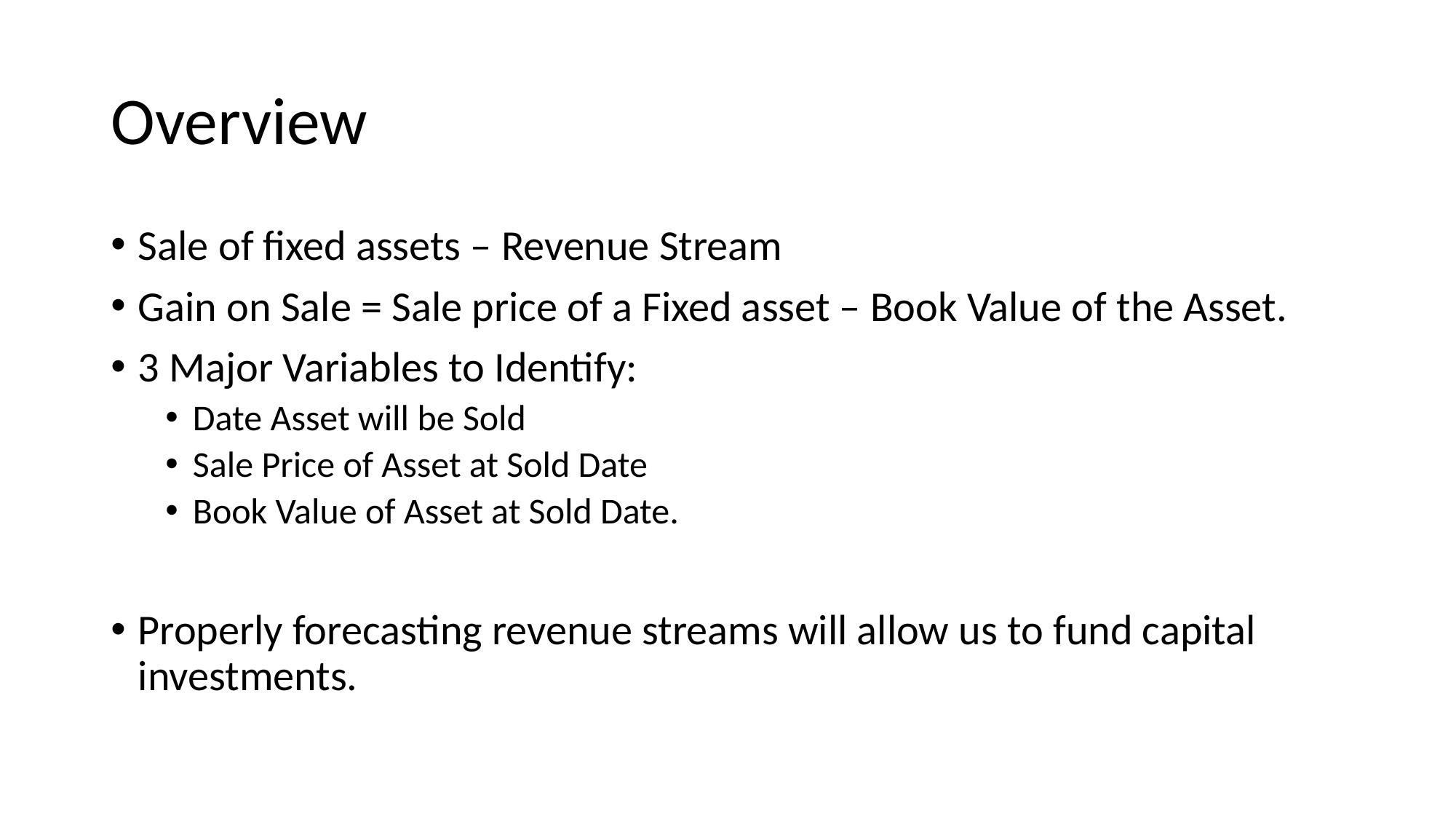

# Overview
Sale of fixed assets – Revenue Stream
Gain on Sale = Sale price of a Fixed asset – Book Value of the Asset.
3 Major Variables to Identify:
Date Asset will be Sold
Sale Price of Asset at Sold Date
Book Value of Asset at Sold Date.

Properly forecasting revenue streams will allow us to fund capital investments.